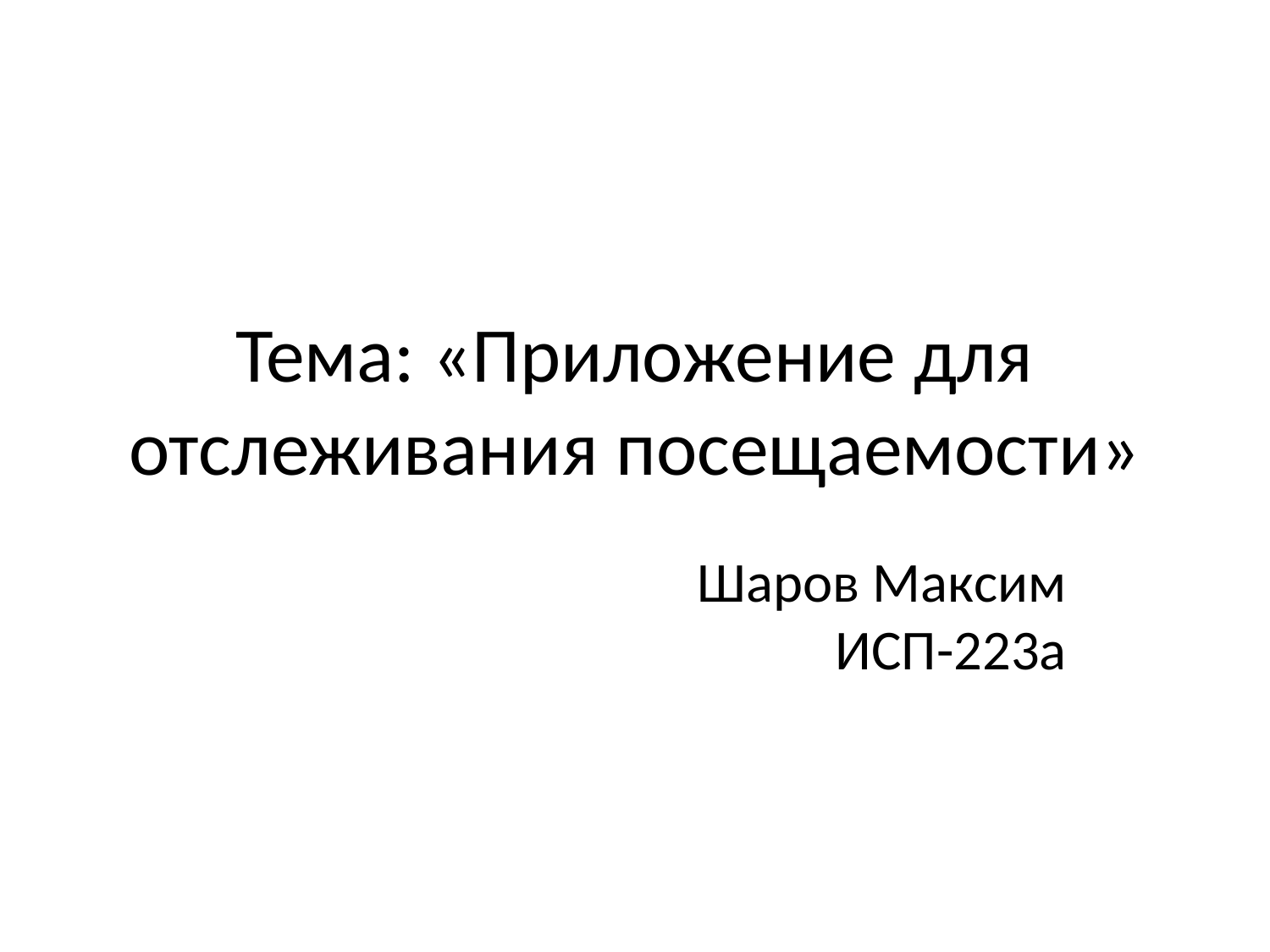

# Тема: «Приложение для отслеживания посещаемости»
Шаров Максим
ИСП-223а